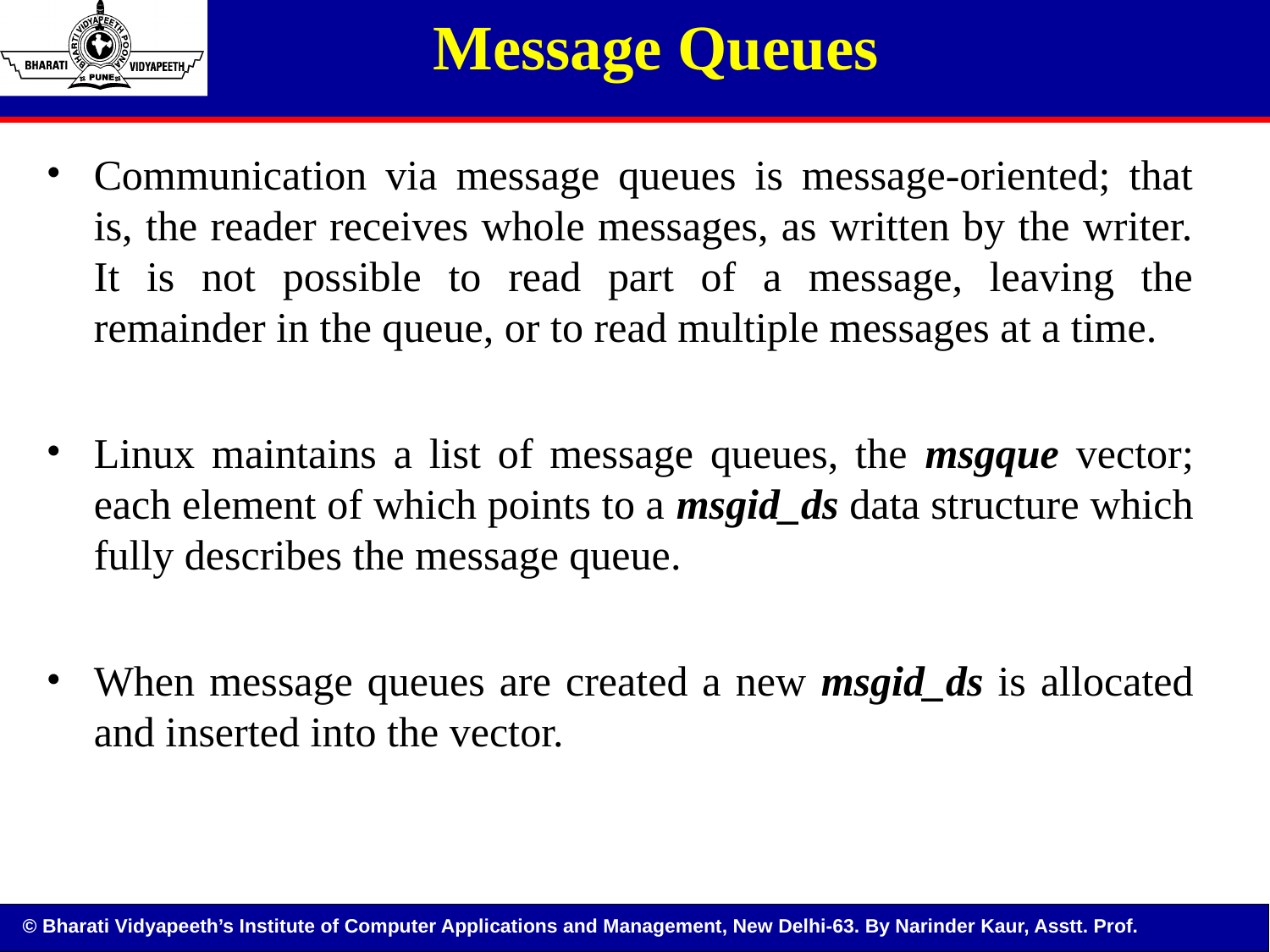

# Message Queues
Communication via message queues is message-oriented; that is, the reader receives whole messages, as written by the writer. It is not possible to read part of a message, leaving the remainder in the queue, or to read multiple messages at a time.

Linux maintains a list of message queues, the msgque vector; each element of which points to a msgid_ds data structure which fully describes the message queue.

When message queues are created a new msgid_ds is allocated and inserted into the vector.